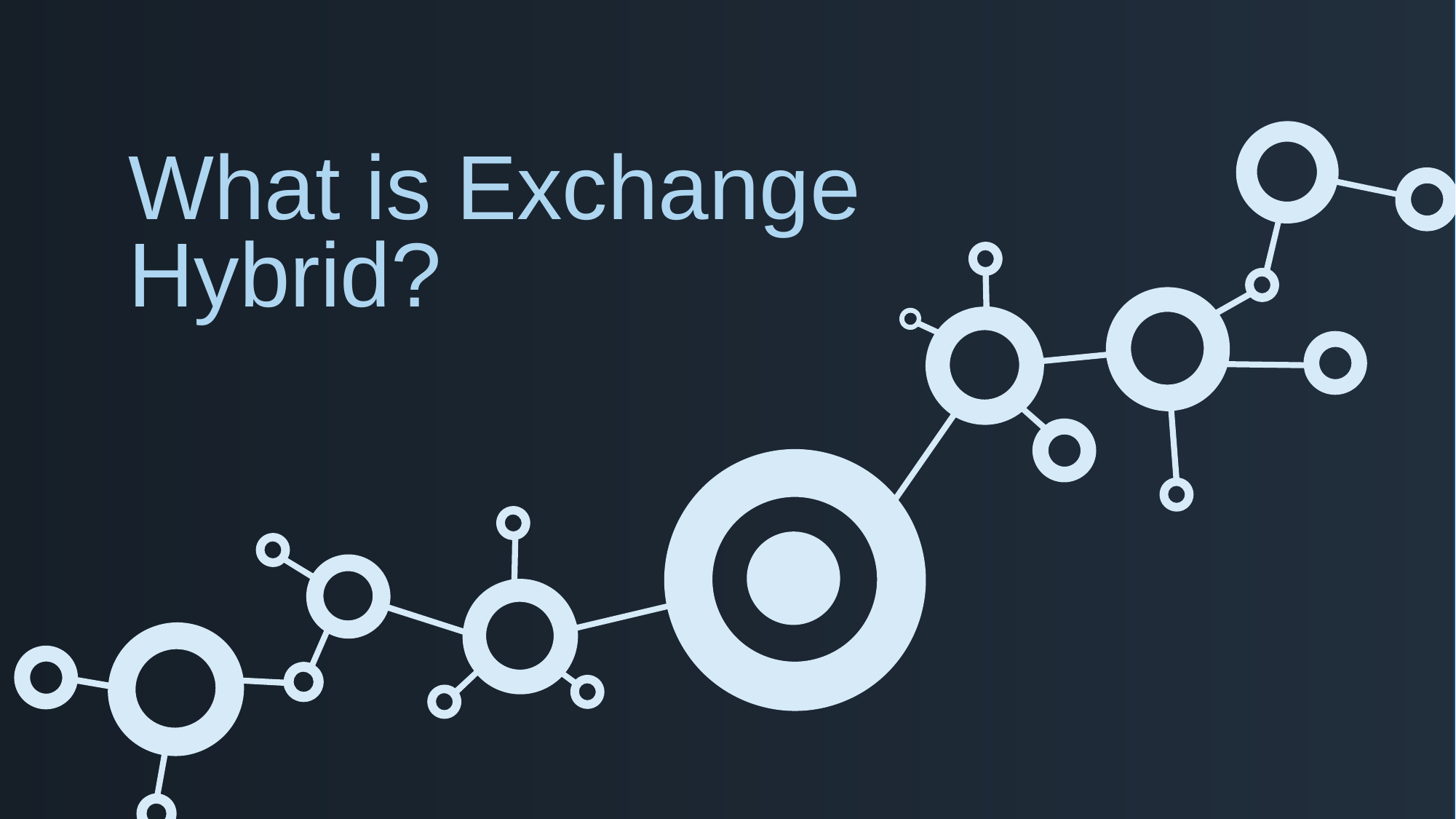

# What is Exchange Hybrid?

"Dieses Foto" von Unbekannter Autor ist lizenziert gemäß CC BY